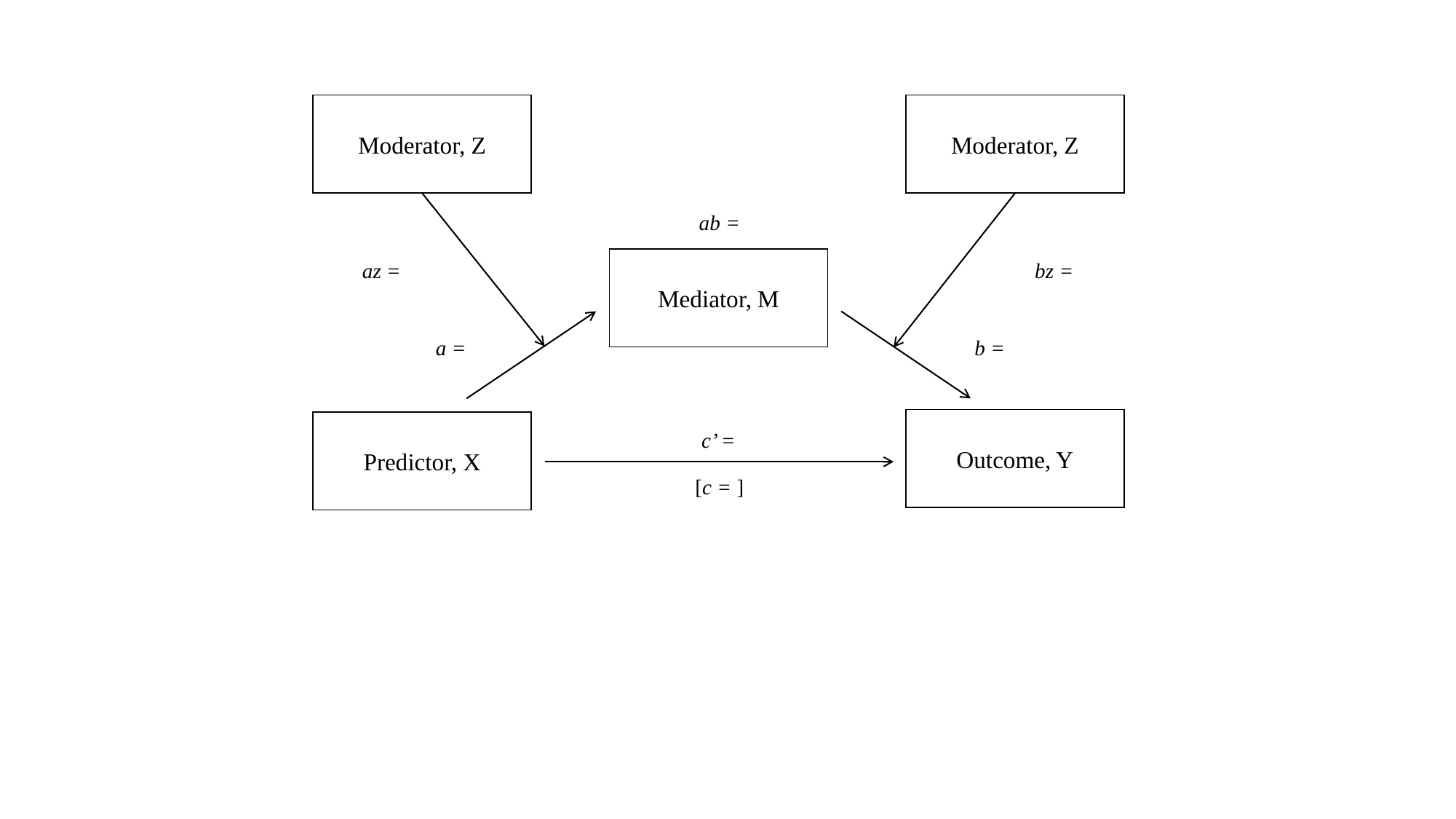

Moderator, Z

Moderator, Z

ab =

Mediator, M

az =
bz =
a =
b =

Outcome, Y

Predictor, X

c’ =
[c = ]